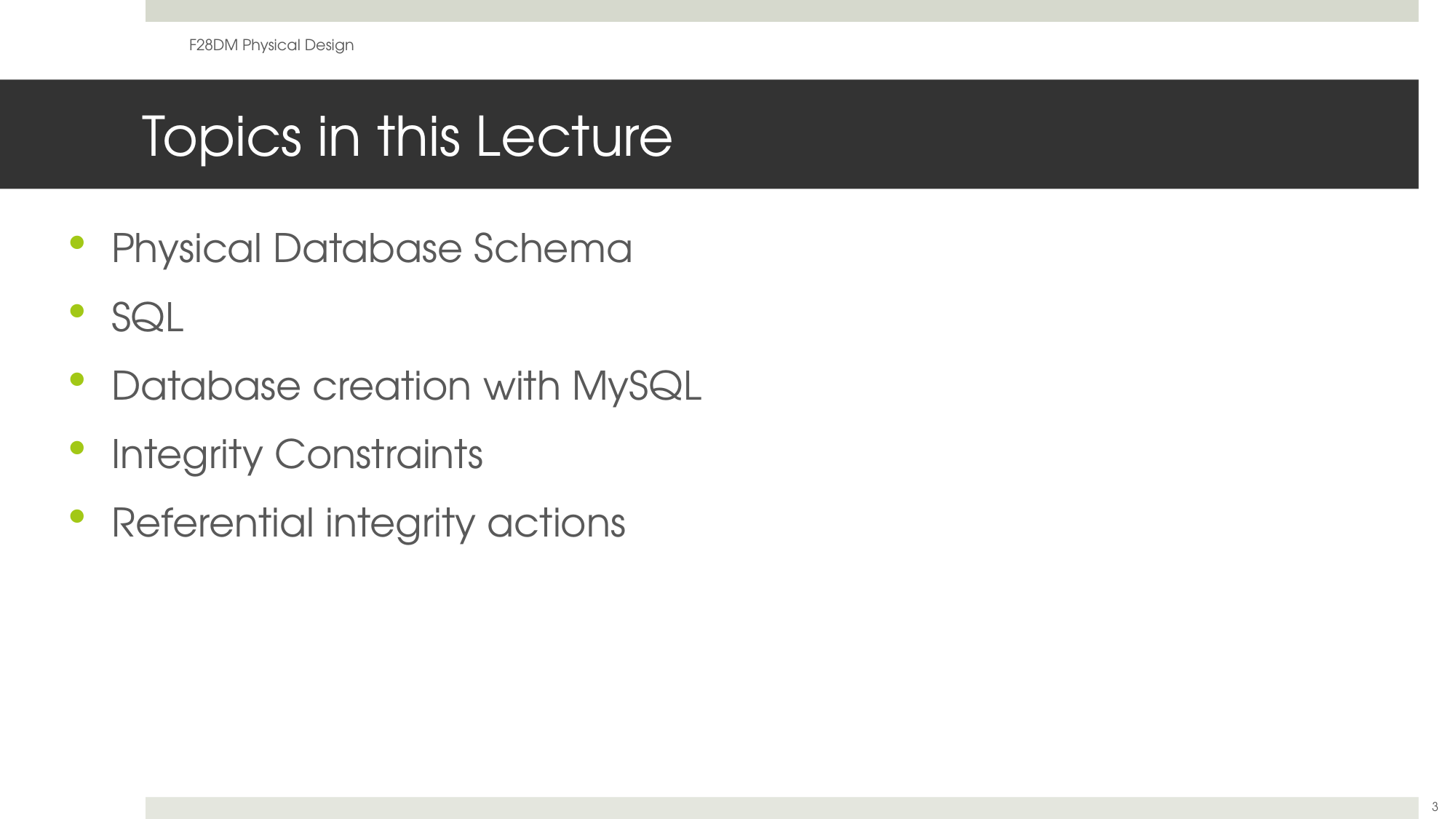

F28DM Physical Design

# Topics in this Lecture
Physical Database Schema
SQL
Database creation with MySQL
Integrity Constraints
Referential integrity actions
3